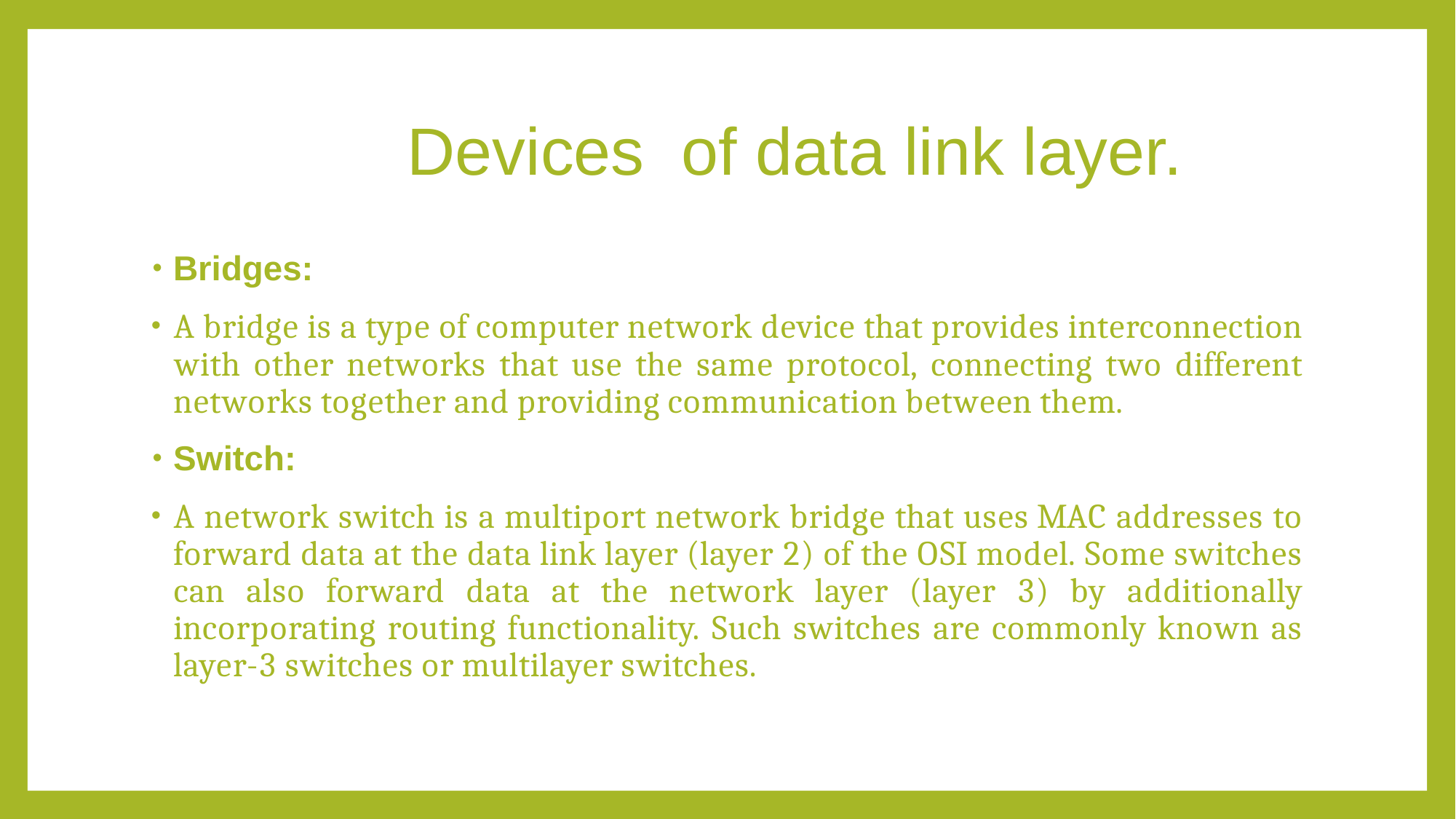

# Devices  of data link layer.
Bridges:
A bridge is a type of computer network device that provides interconnection with other networks that use the same protocol, connecting two different networks together and providing communication between them.
Switch:
A network switch is a multiport network bridge that uses MAC addresses to forward data at the data link layer (layer 2) of the OSI model. Some switches can also forward data at the network layer (layer 3) by additionally incorporating routing functionality. Such switches are commonly known as layer-3 switches or multilayer switches.